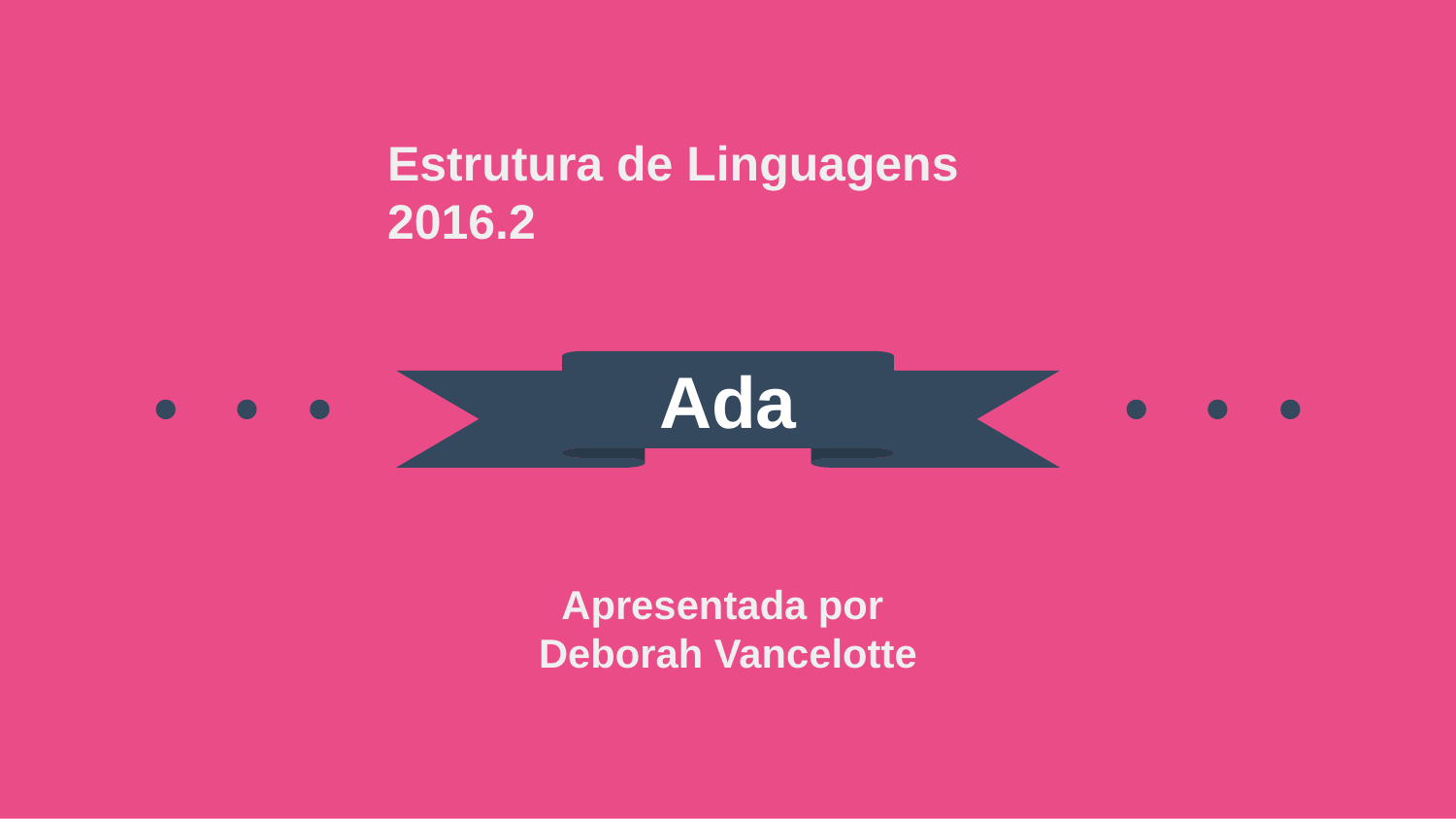

Estrutura de Linguagens 2016.2
Ada

Apresentada por
Deborah Vancelotte